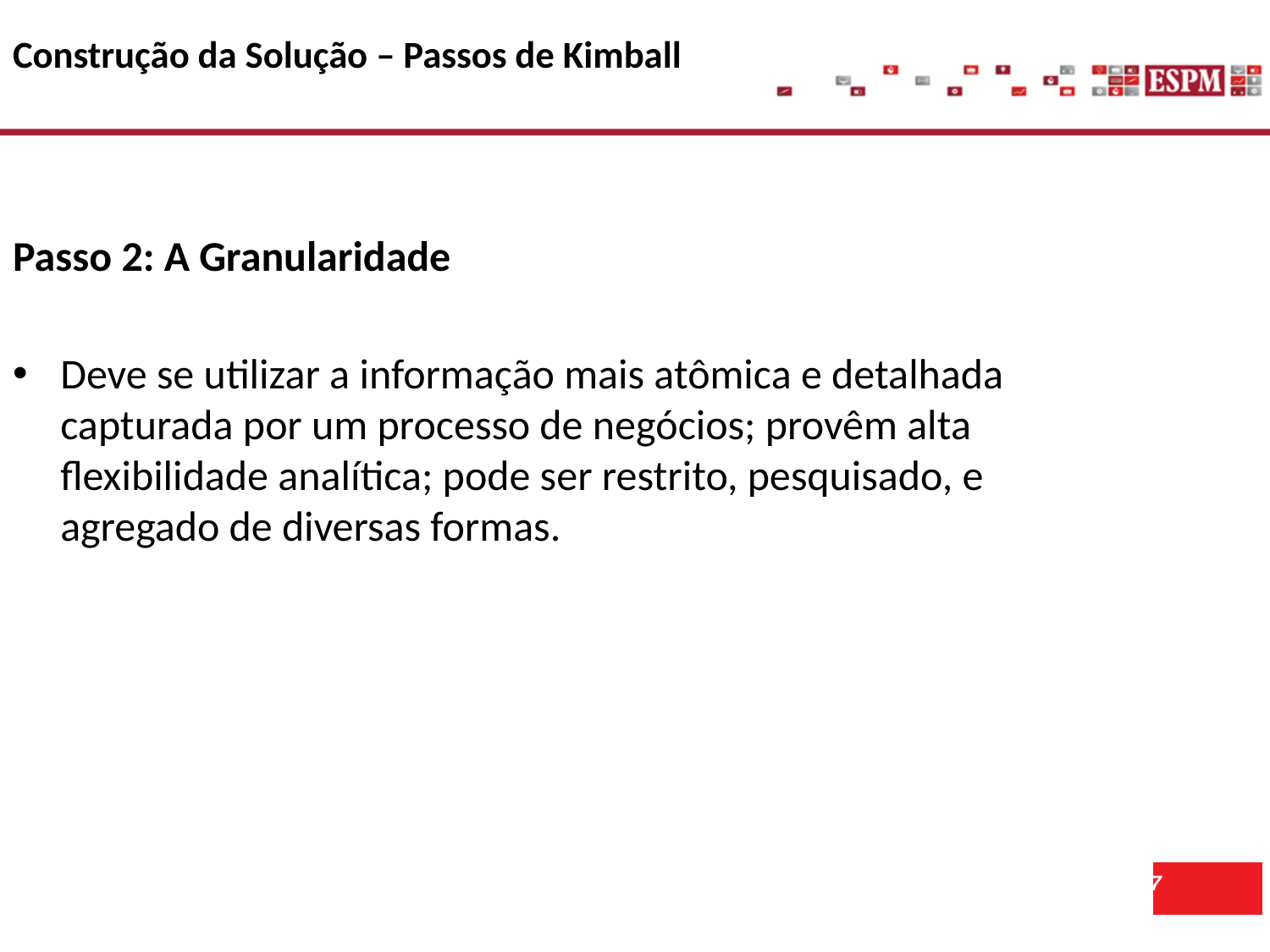

Construção da Solução – Passos de Kimball
Passo 2: A Granularidade

Deve se utilizar a informação mais atômica e detalhada capturada por um processo de negócios; provêm alta flexibilidade analítica; pode ser restrito, pesquisado, e agregado de diversas formas.